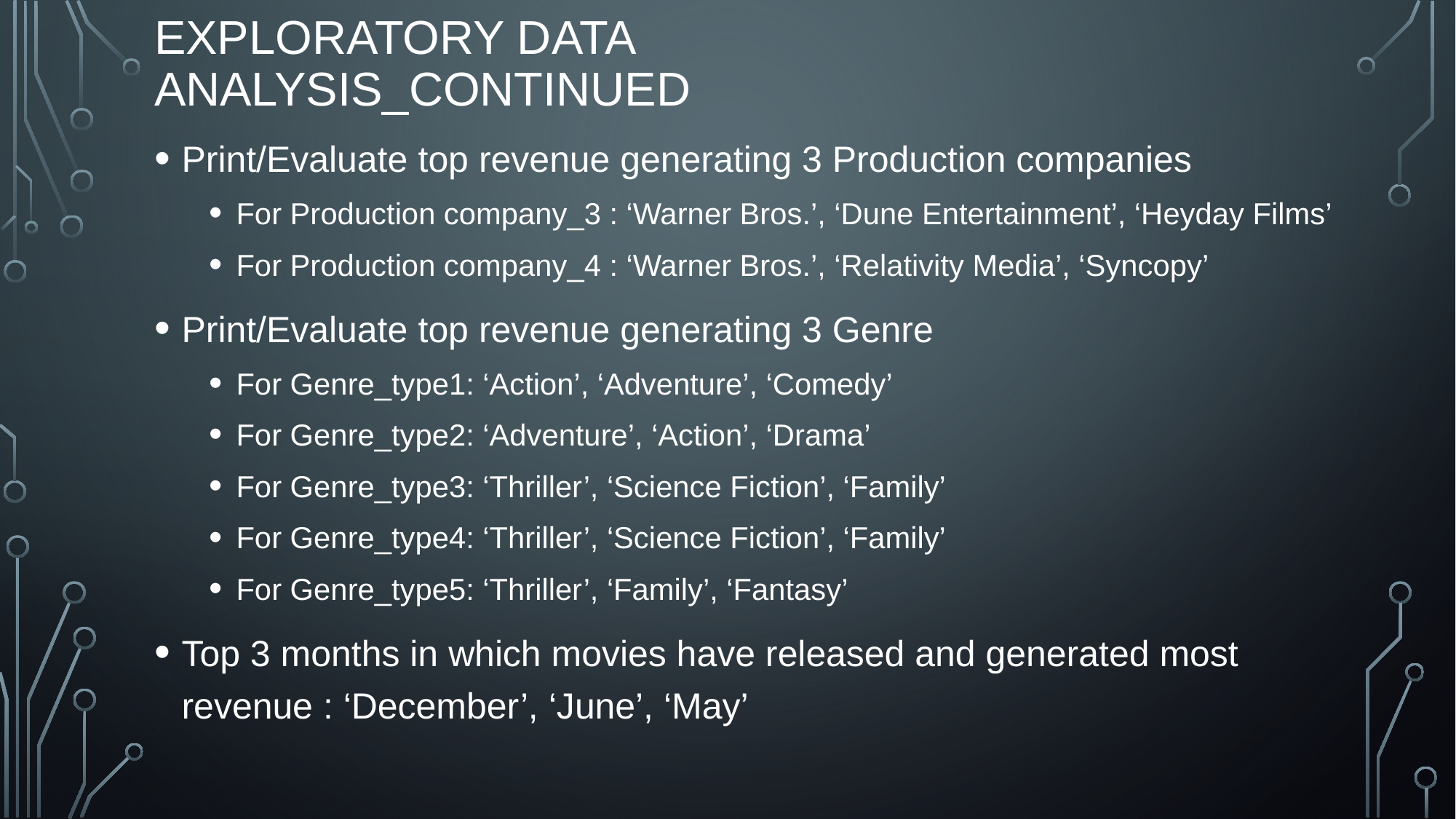

# Exploratory data analysis_continued
Print/Evaluate top revenue generating 3 Production companies
For Production company_3 : ‘Warner Bros.’, ‘Dune Entertainment’, ‘Heyday Films’
For Production company_4 : ‘Warner Bros.’, ‘Relativity Media’, ‘Syncopy’
Print/Evaluate top revenue generating 3 Genre
For Genre_type1: ‘Action’, ‘Adventure’, ‘Comedy’
For Genre_type2: ‘Adventure’, ‘Action’, ‘Drama’
For Genre_type3: ‘Thriller’, ‘Science Fiction’, ‘Family’
For Genre_type4: ‘Thriller’, ‘Science Fiction’, ‘Family’
For Genre_type5: ‘Thriller’, ‘Family’, ‘Fantasy’
Top 3 months in which movies have released and generated most revenue : ‘December’, ‘June’, ‘May’